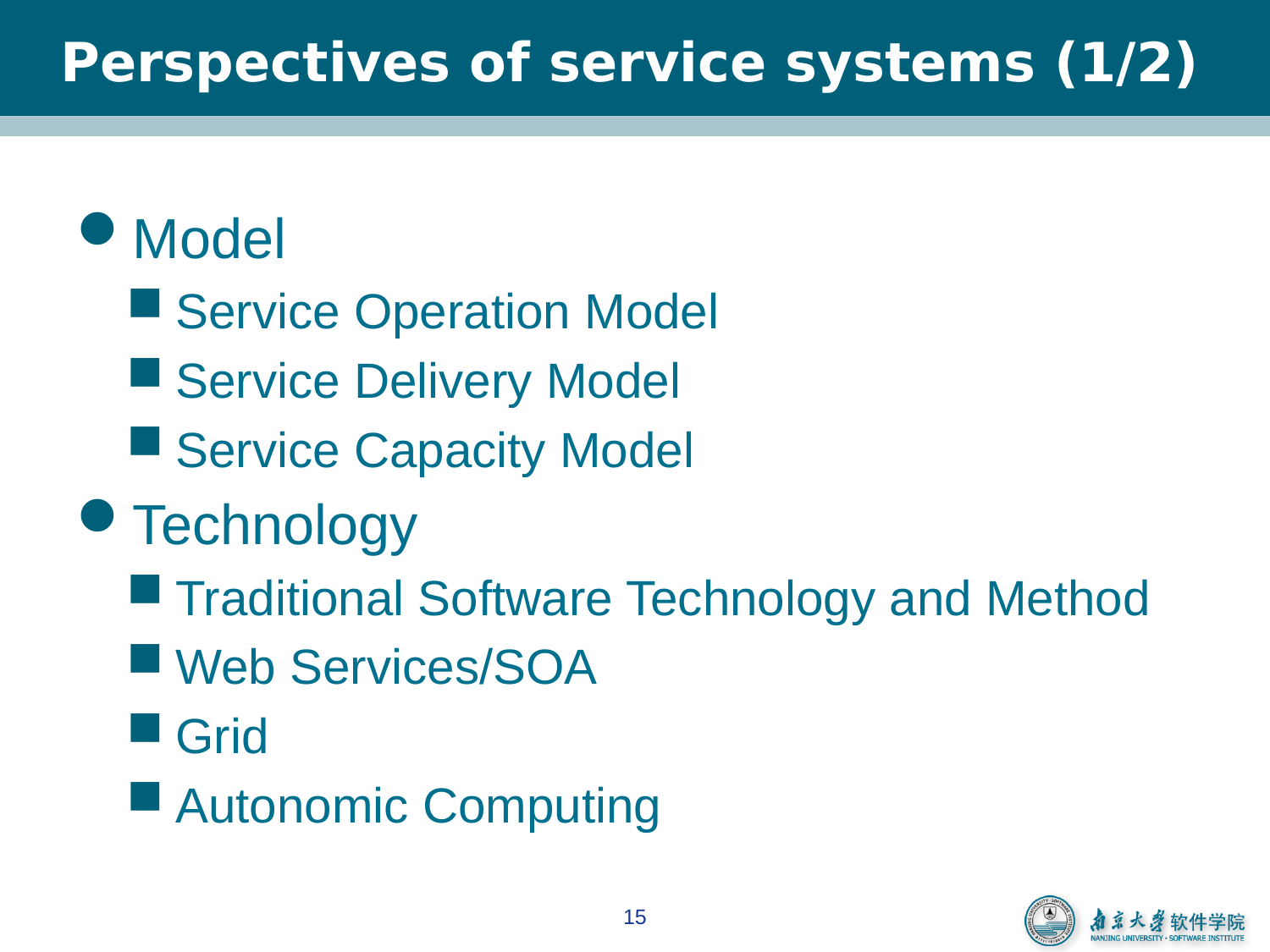

# Perspectives of service systems (1/2)
Model
Service Operation Model
Service Delivery Model
Service Capacity Model
Technology
Traditional Software Technology and Method
Web Services/SOA
Grid
Autonomic Computing
15